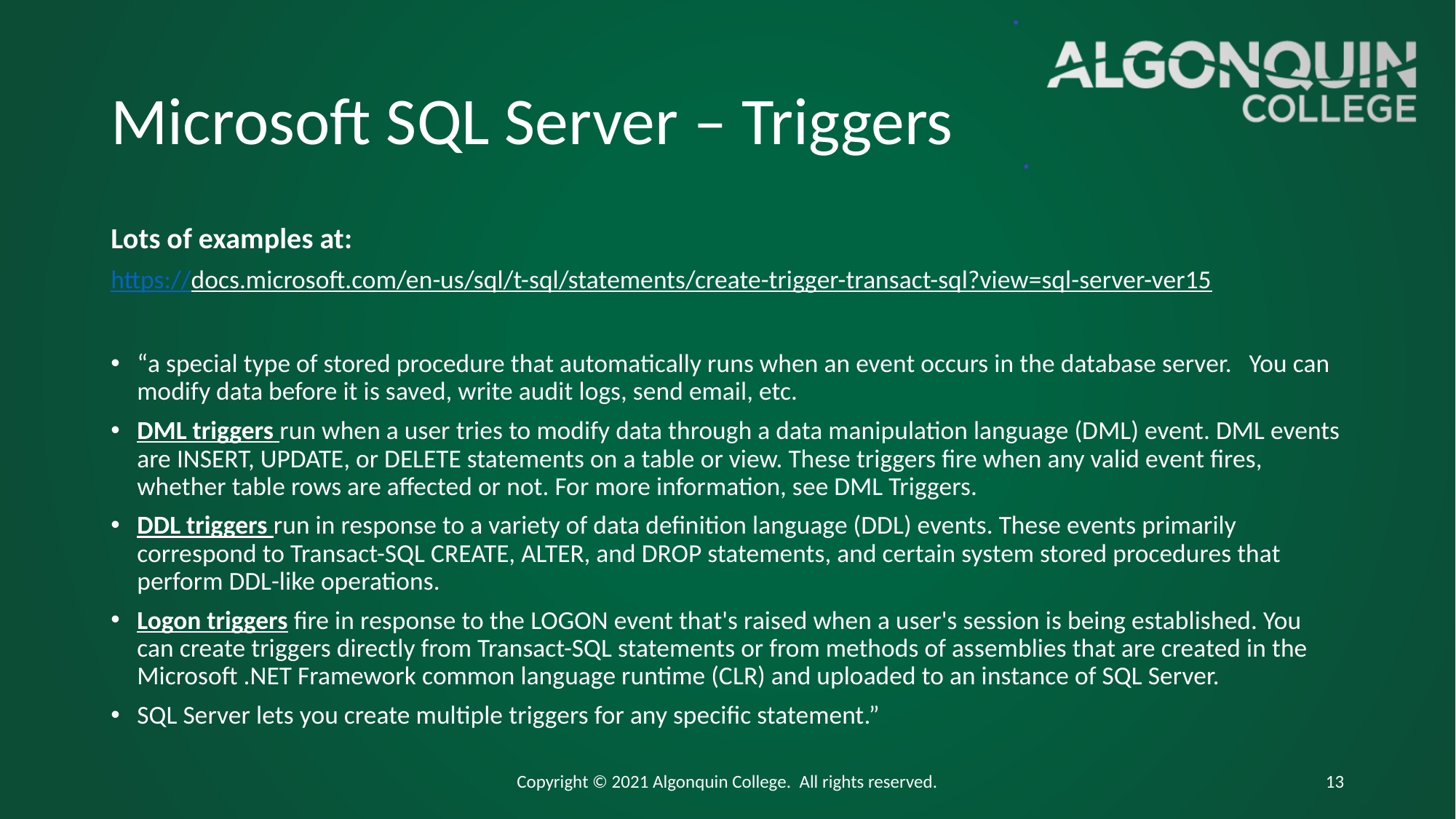

# Microsoft SQL Server – Triggers
Lots of examples at:
https://docs.microsoft.com/en-us/sql/t-sql/statements/create-trigger-transact-sql?view=sql-server-ver15

“a special type of stored procedure that automatically runs when an event occurs in the database server.   You can modify data before it is saved, write audit logs, send email, etc.
DML triggers run when a user tries to modify data through a data manipulation language (DML) event. DML events are INSERT, UPDATE, or DELETE statements on a table or view. These triggers fire when any valid event fires, whether table rows are affected or not. For more information, see DML Triggers.
DDL triggers run in response to a variety of data definition language (DDL) events. These events primarily correspond to Transact-SQL CREATE, ALTER, and DROP statements, and certain system stored procedures that perform DDL-like operations.
Logon triggers fire in response to the LOGON event that's raised when a user's session is being established. You can create triggers directly from Transact-SQL statements or from methods of assemblies that are created in the Microsoft .NET Framework common language runtime (CLR) and uploaded to an instance of SQL Server.
SQL Server lets you create multiple triggers for any specific statement.”
Copyright © 2021 Algonquin College.  All rights reserved.
13